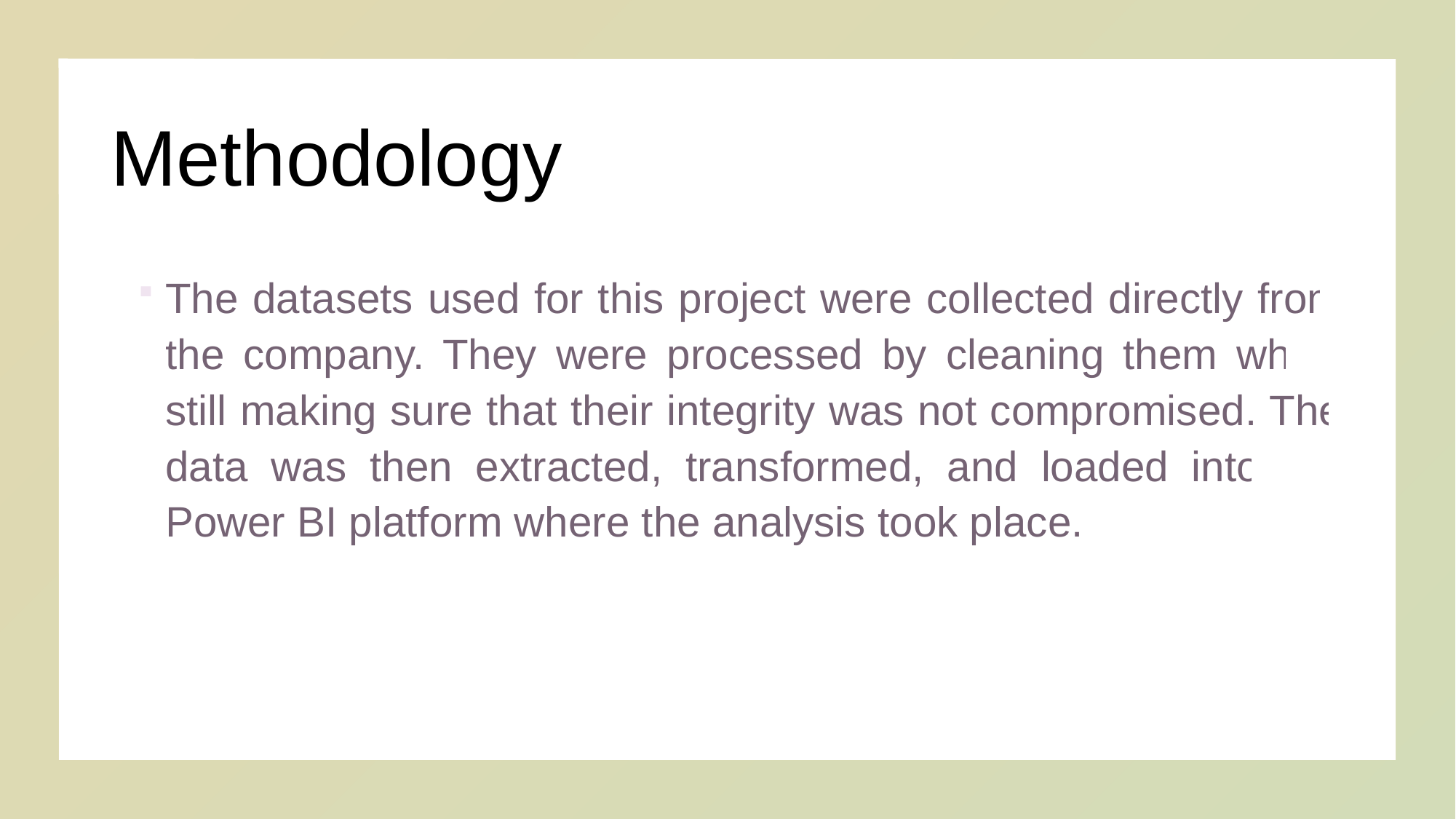

# Methodology
The datasets used for this project were collected directly from the company. They were processed by cleaning them whilst still making sure that their integrity was not compromised. The data was then extracted, transformed, and loaded into the Power BI platform where the analysis took place.